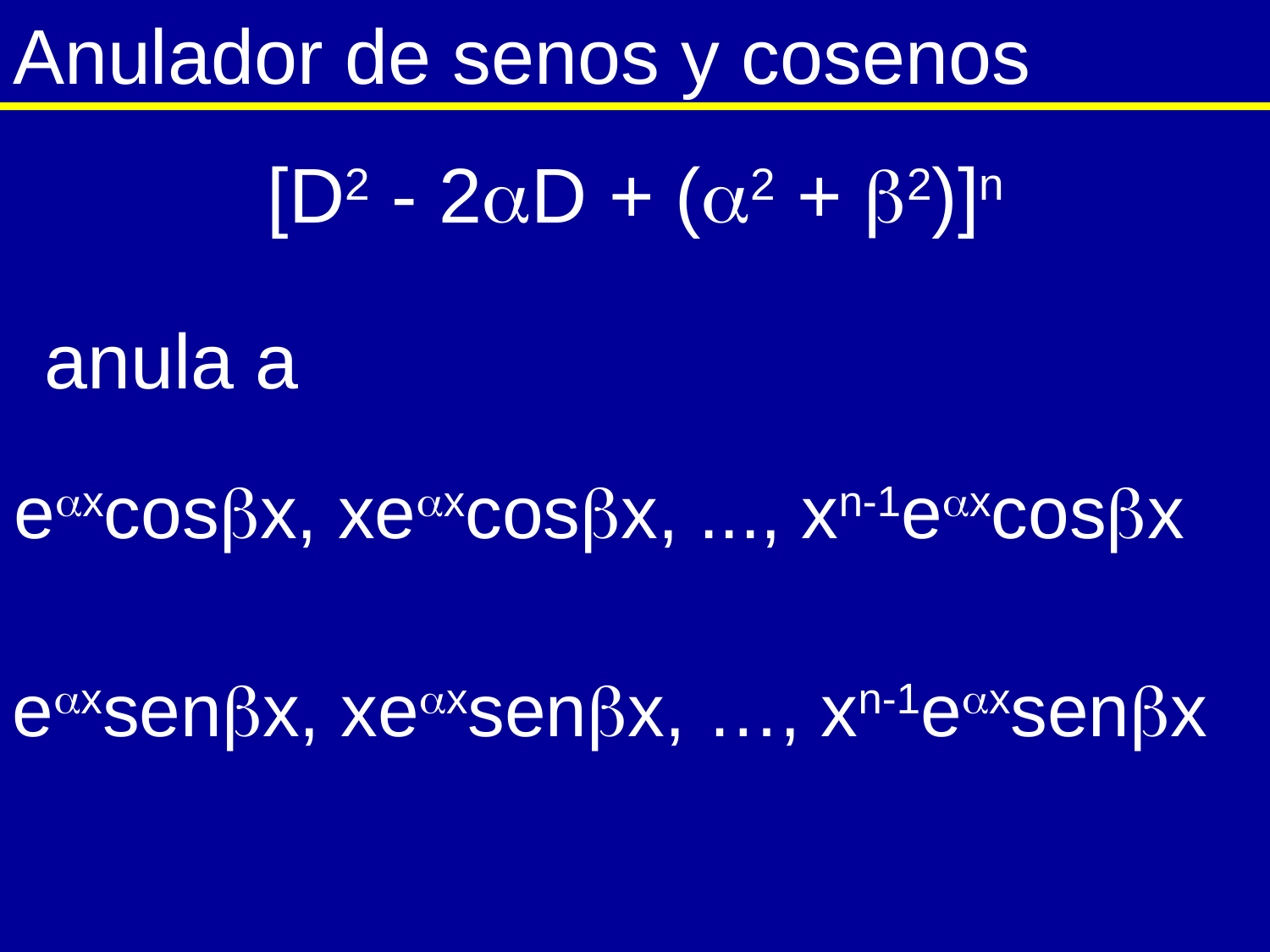

# Anulador de senos y cosenos

[D2 - 2αD + (α2 + β2)]n
anula a
eαxcosβx, xeαxcosβx, ..., xn-1eαxcosβx
eαxsenβx, xeαxsenβx, …, xn-1eαxsenβx